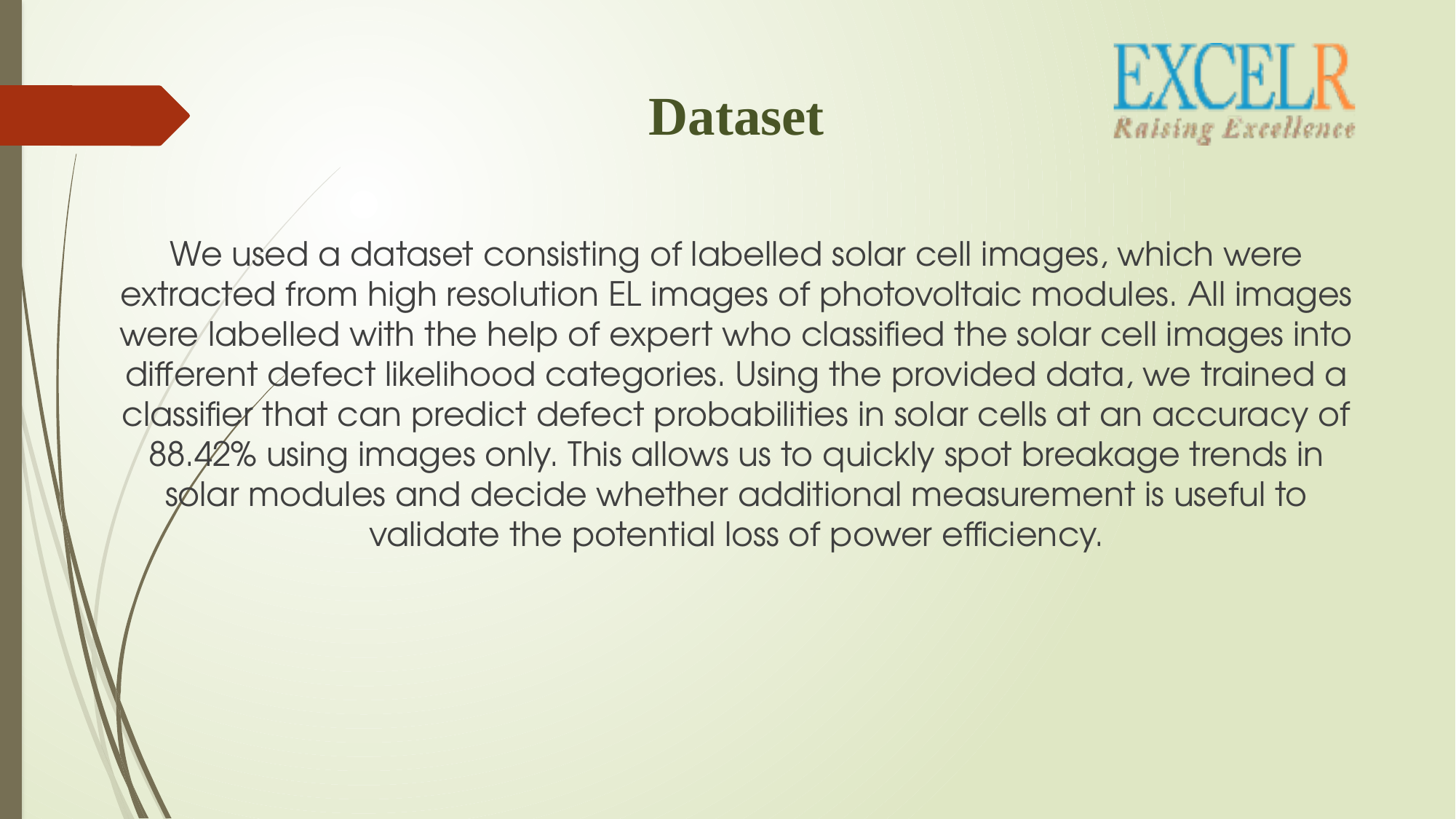

# Dataset
We used a dataset consisting of labelled solar cell images, which were extracted from high resolution EL images of photovoltaic modules. All images were labelled with the help of expert who classified the solar cell images into different defect likelihood categories. Using the provided data, we trained a classifier that can predict defect probabilities in solar cells at an accuracy of 88.42% using images only. This allows us to quickly spot breakage trends in solar modules and decide whether additional measurement is useful to validate the potential loss of power efficiency.